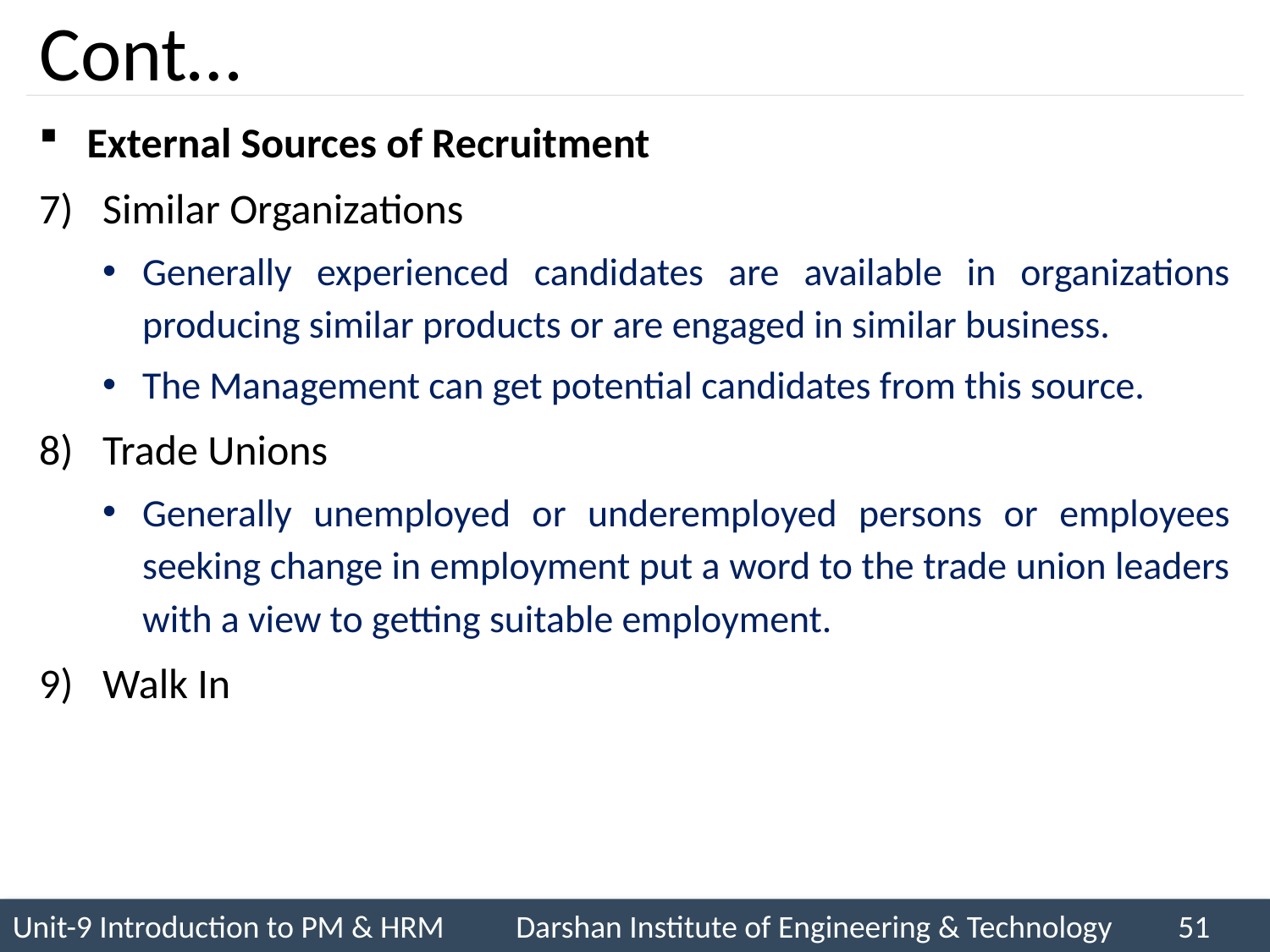

# Cont…
External Sources of Recruitment
Similar Organizations
Generally experienced candidates are available in organizations producing similar products or are engaged in similar business.
The Management can get potential candidates from this source.
Trade Unions
Generally unemployed or underemployed persons or employees seeking change in employment put a word to the trade union leaders with a view to getting suitable employment.
Walk In